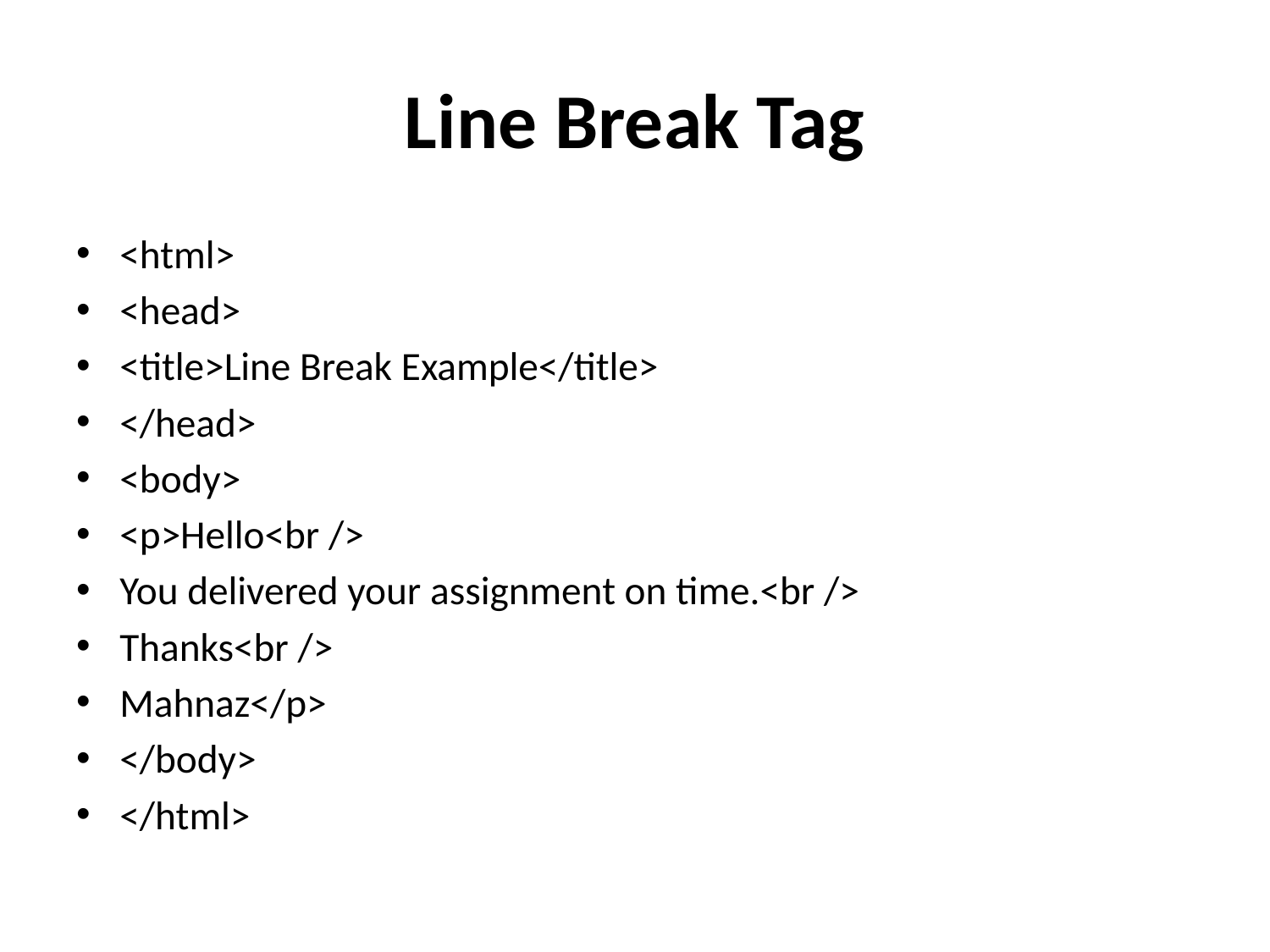

# Line Break Tag
<html>
<head>
<title>Line Break Example</title>
</head>
<body>
<p>Hello<br />
You delivered your assignment on time.<br />
Thanks<br />
Mahnaz</p>
</body>
</html>